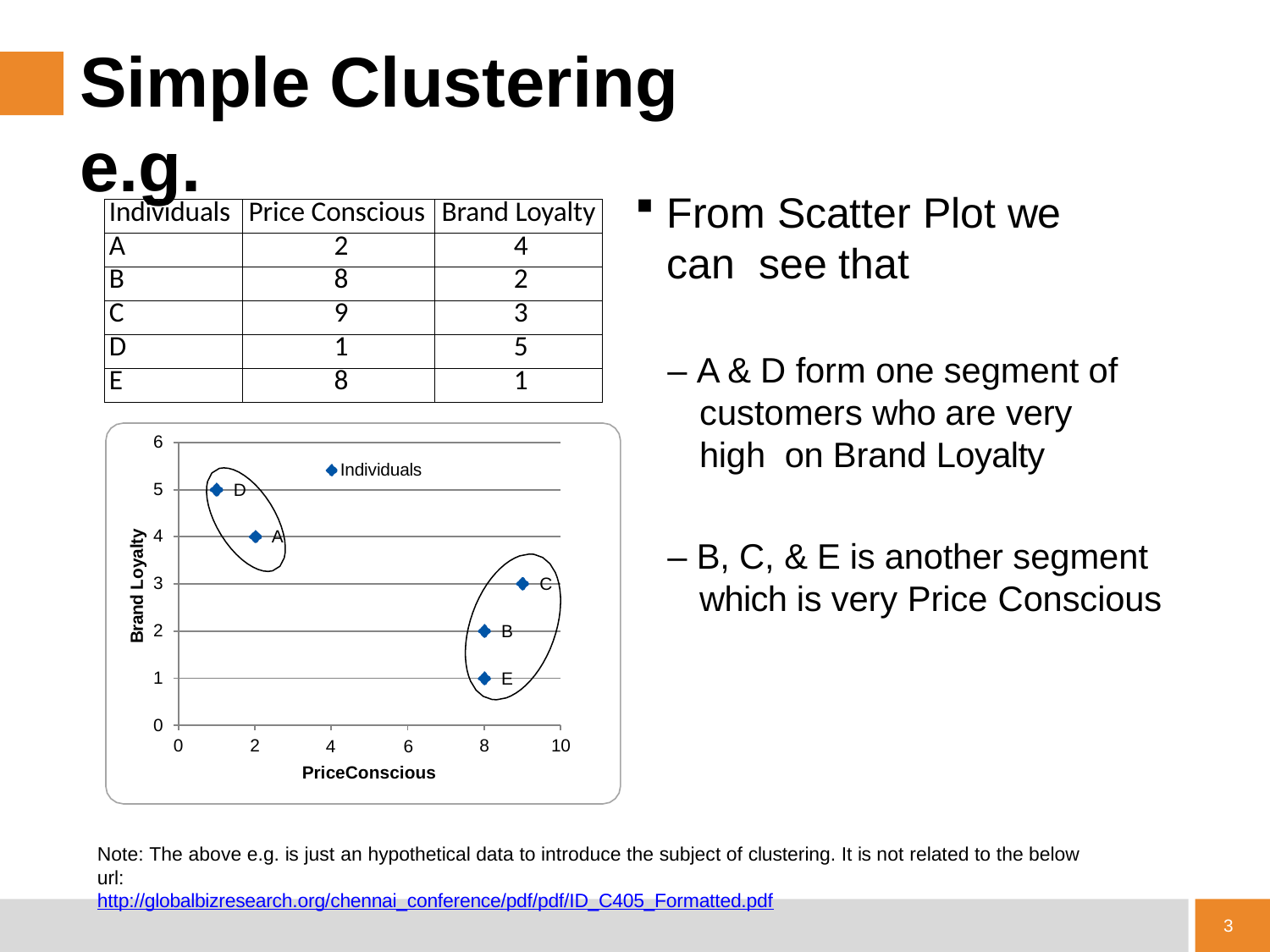

# Simple Clustering e.g.
From Scatter Plot we can  see that
| Individuals | Price Conscious | Brand Loyalty |
| --- | --- | --- |
| A | 2 | 4 |
| B | 8 | 2 |
| C | 9 | 3 |
| D | 1 | 5 |
| E | 8 | 1 |
– A & D form one segment of  customers who are very high  on Brand Loyalty

6

Individuals

5
D

4
A
Brand Loyalty

– B, C, & E is another segment  which is very Price Conscious

3
C

2
B

1
E

0

4	6
PriceConscious
0
2
8
10
Note: The above e.g. is just an hypothetical data to introduce the subject of clustering. It is not related to the below url:
http://globalbizresearch.org/chennai_conference/pdf/pdf/ID_C405_Formatted.pdf
3